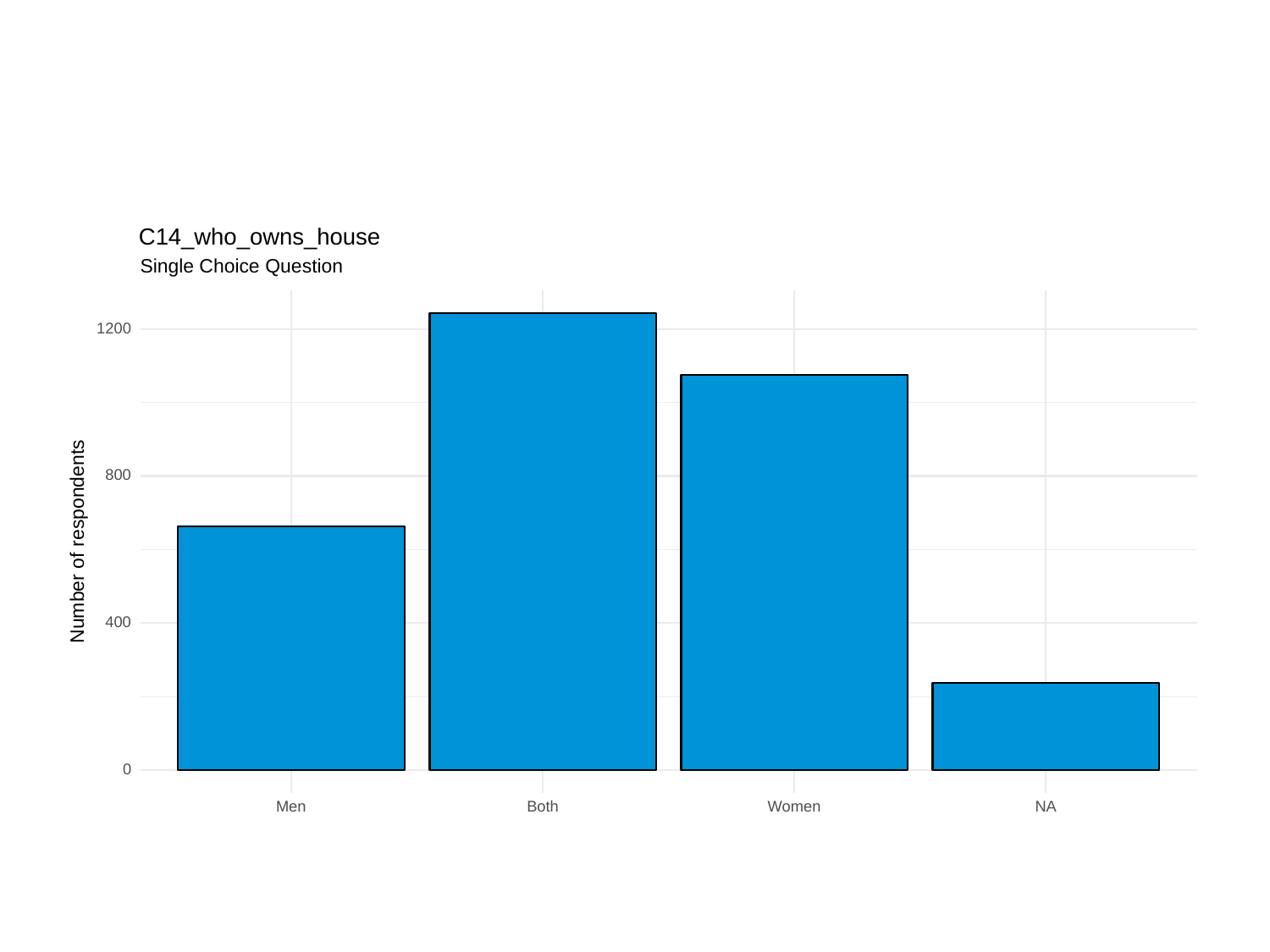

C14_who_owns_house
Single Choice Question

1200

800

Number of respondents

400

0

Men
Both
Women
NA